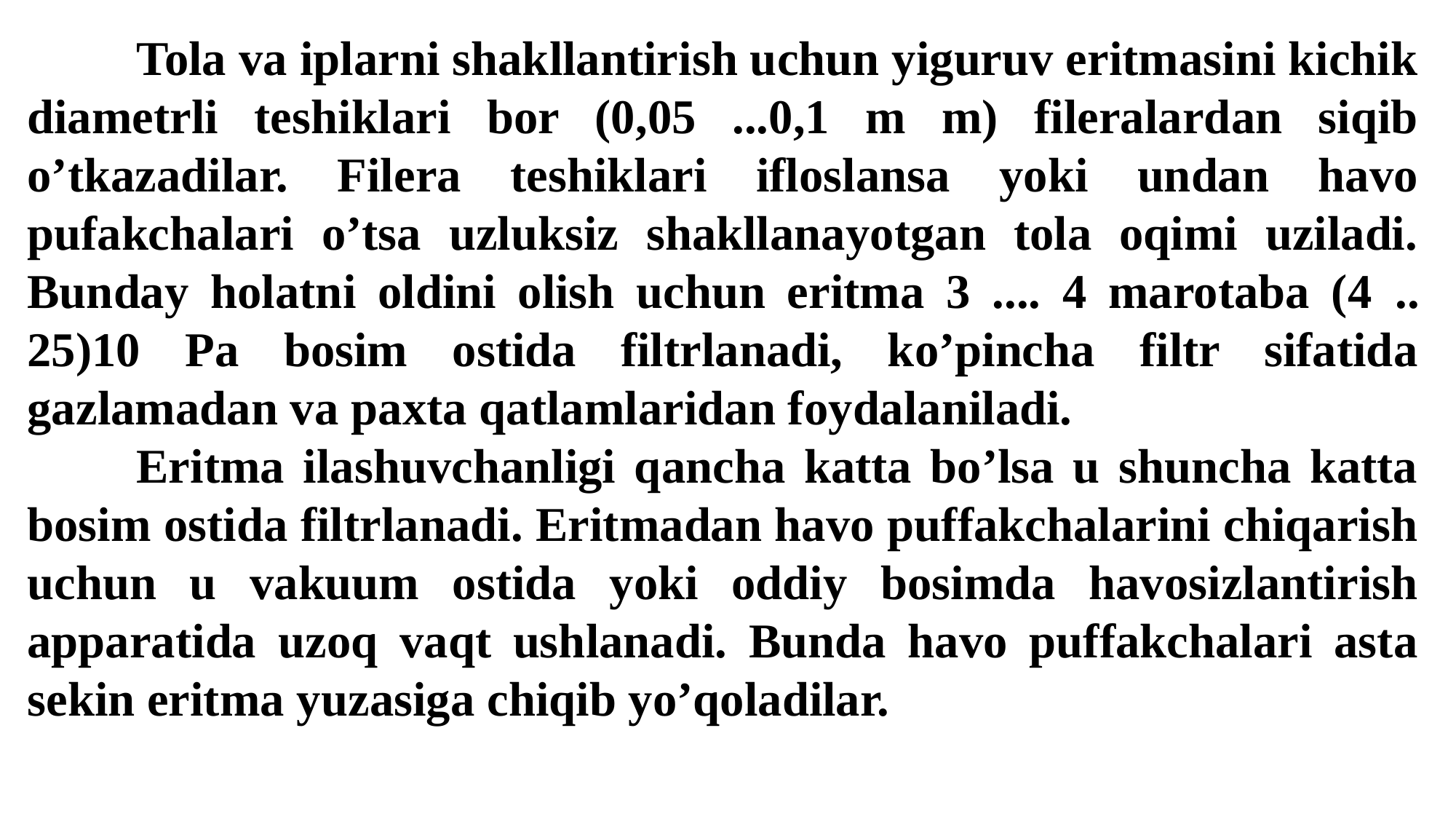

Tola va iplarni shakllantirish uchun yiguruv eritmasini kichik diametrli teshiklari bor (0,05 ...0,1 m m) fileralardan siqib o’tkazadilar. Filera teshiklari ifloslansa yoki undan havo pufakchalari o’tsa uzluksiz shakllanayotgan tola oqimi uziladi. Bunday holatni oldini olish uchun eritma 3 .... 4 marotaba (4 .. 25)10 Pa bosim ostida filtrlanadi, ko’pincha filtr sifatida gazlamadan va paxta qatlamlaridan foydalaniladi.
	Eritma ilashuvchanligi qancha katta bo’lsa u shuncha katta bosim ostida filtrlanadi. Eritmadan havo puffakchalarini chiqarish uchun u vakuum ostida yoki oddiy bosimda havosizlantirish apparatida uzoq vaqt ushlanadi. Bunda havo puffakchalari asta sekin eritma yuzasiga chiqib yo’qoladilar.